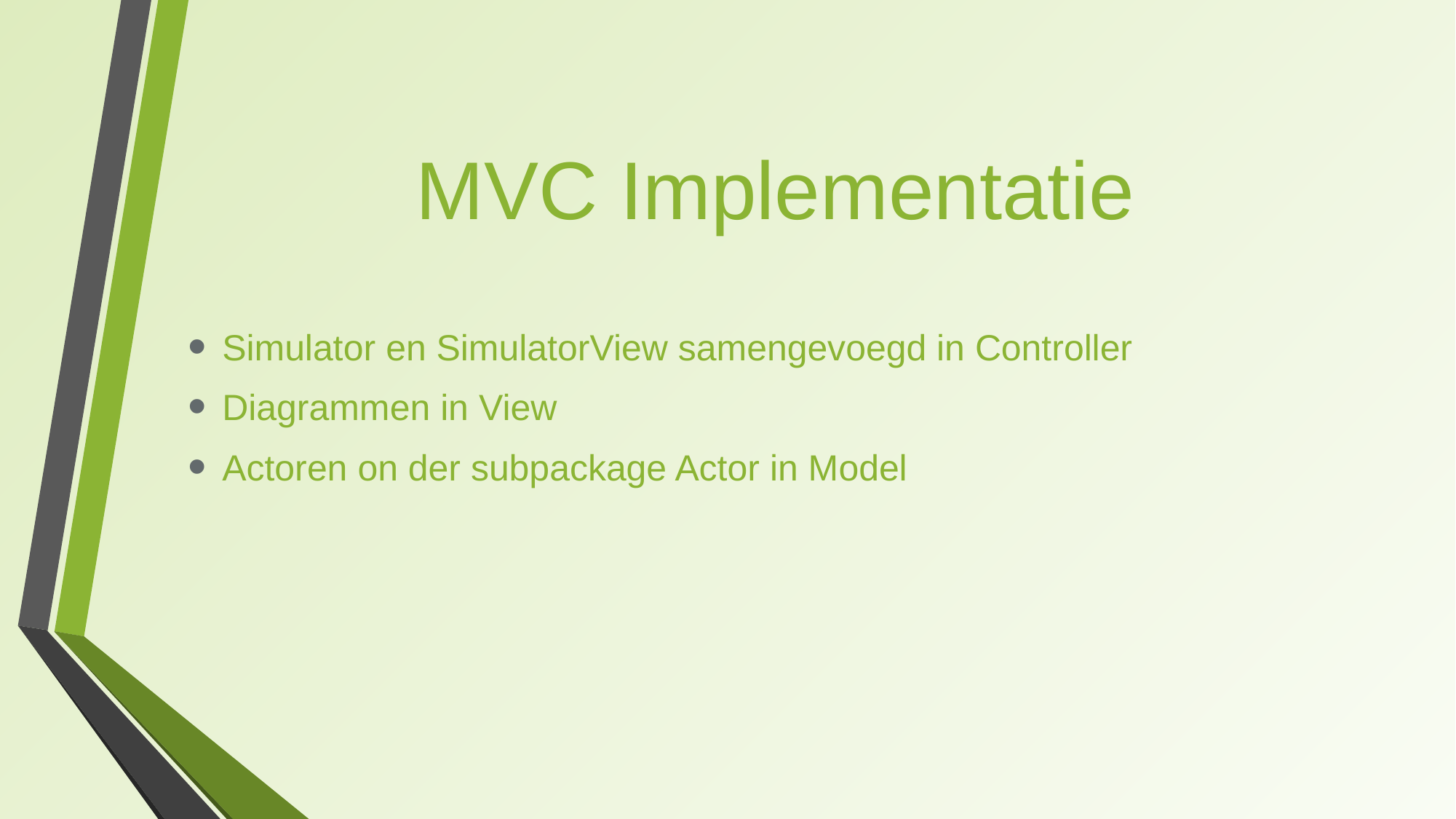

# MVC Implementatie
Simulator en SimulatorView samengevoegd in Controller
Diagrammen in View
Actoren on der subpackage Actor in Model